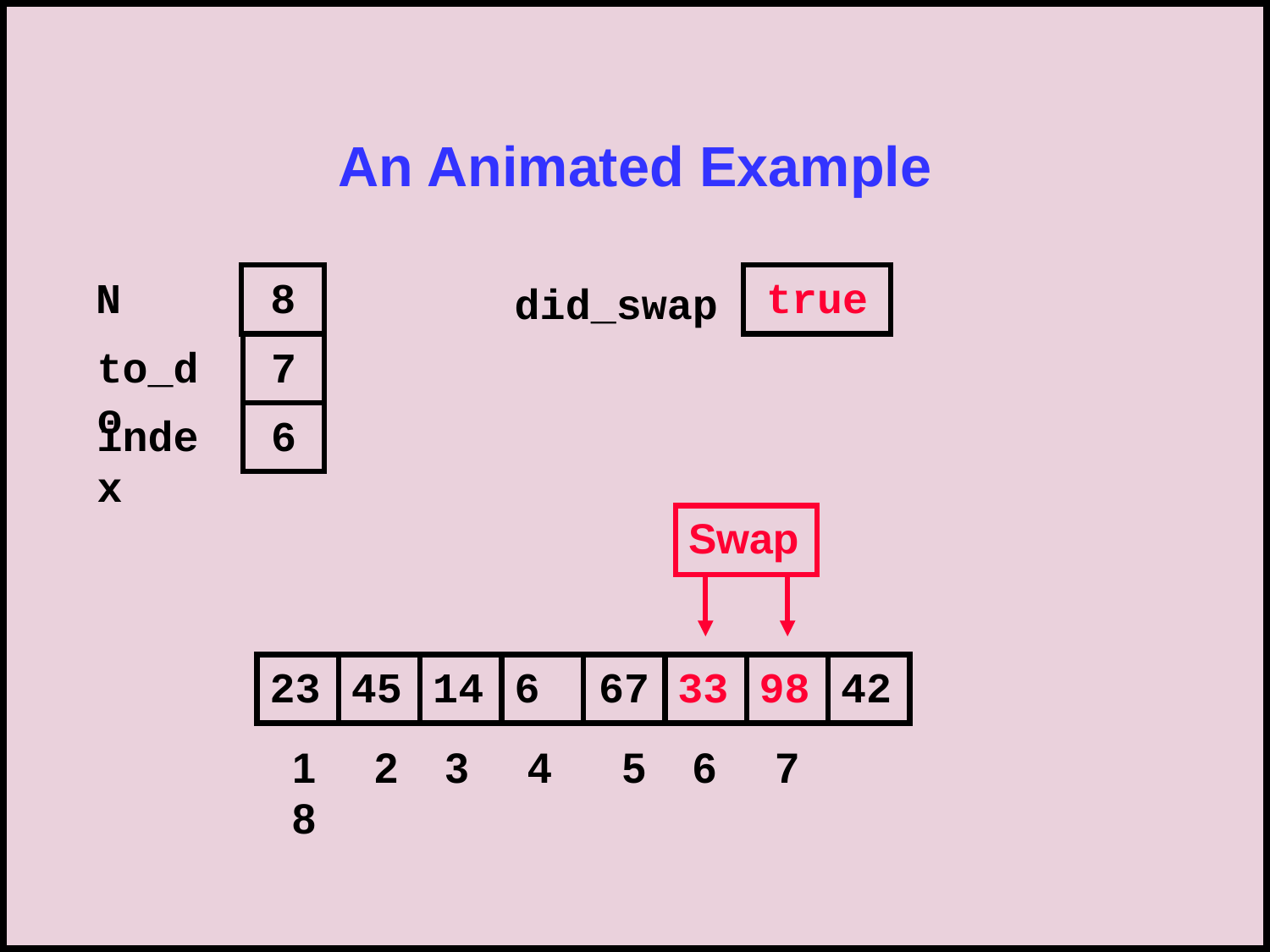

# An Animated Example
N
8
true
did_swap
to_do
7
index
6
Swap
23
45
14
6
67
33
98
42
1     2    3     4      5    6     7     8